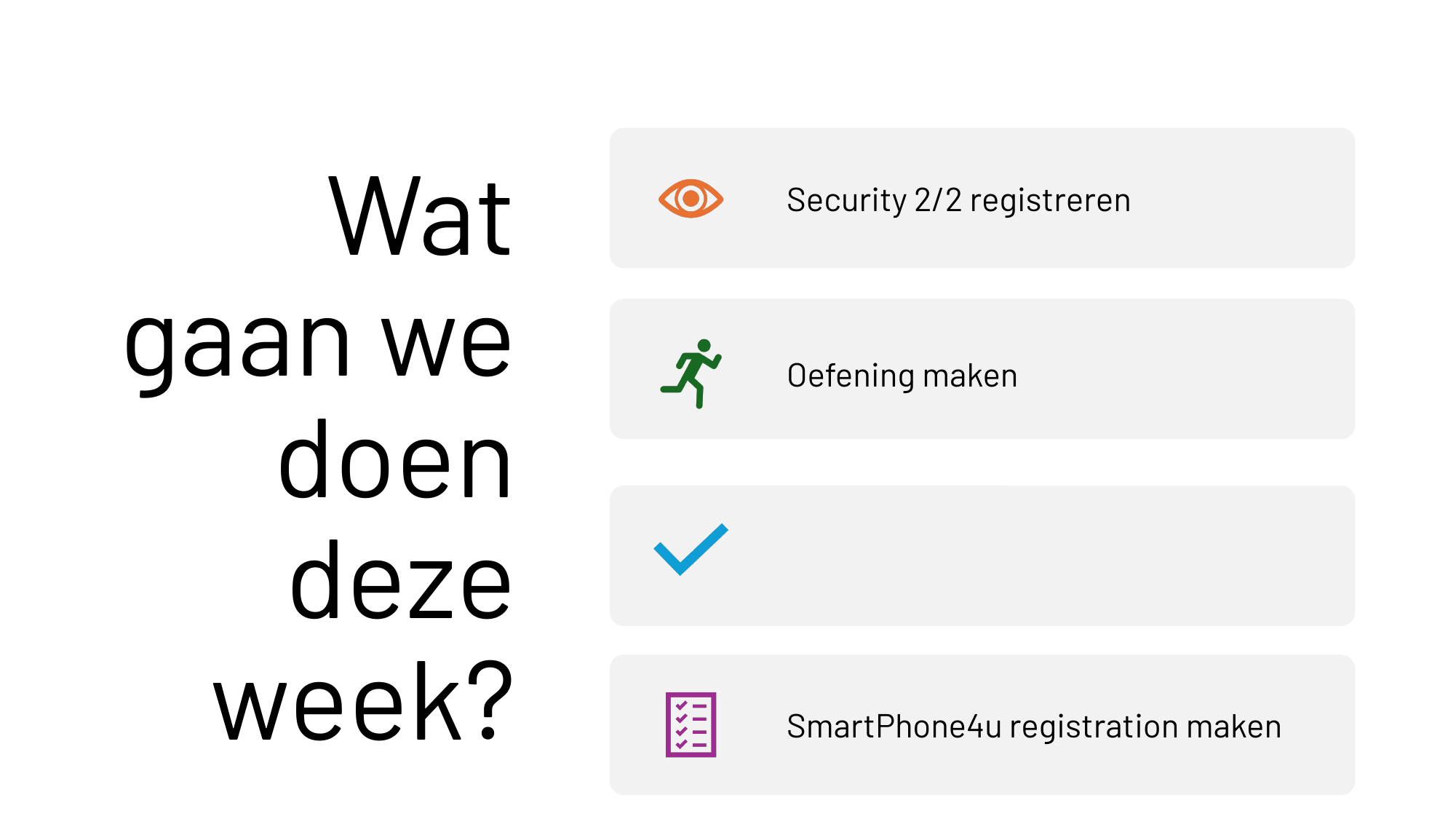

# Wat gaan we doen deze week?
Security 2/2 registreren
Oefening maken

SmartPhone4u registration maken